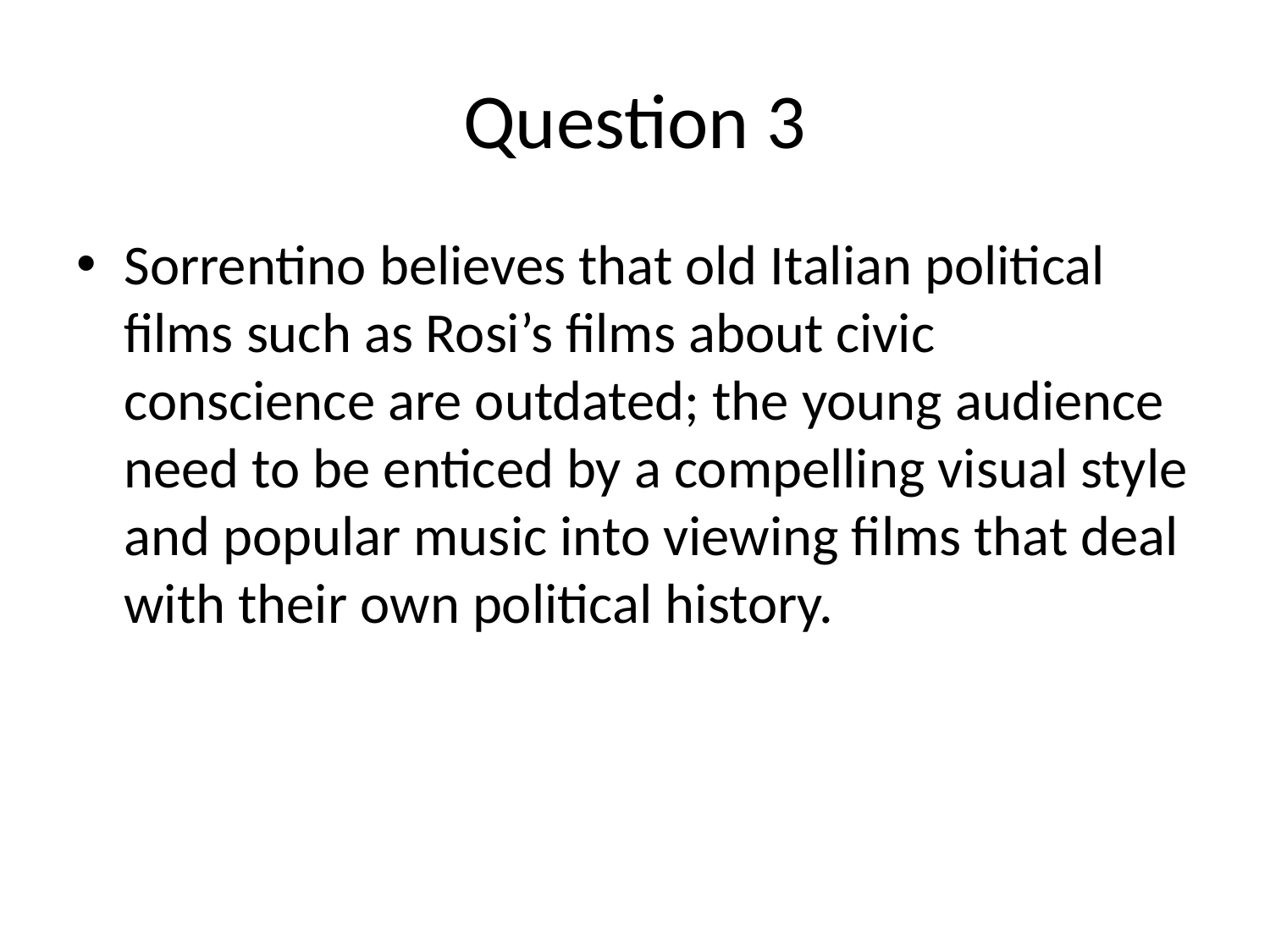

# Question 3
Sorrentino believes that old Italian political films such as Rosi’s films about civic conscience are outdated; the young audience need to be enticed by a compelling visual style and popular music into viewing films that deal with their own political history.